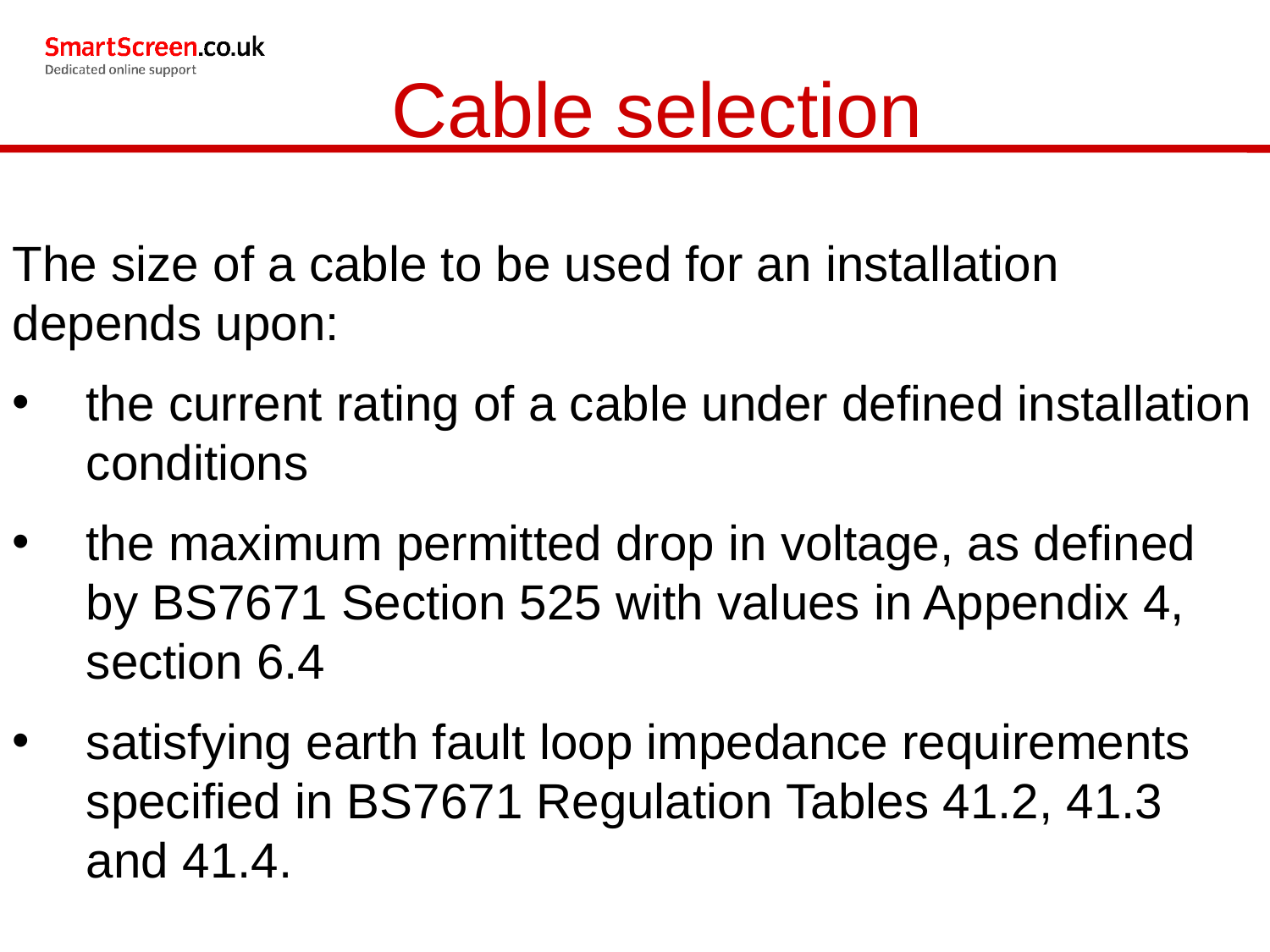

Cable selection

The size of a cable to be used for an installation depends upon:
the current rating of a cable under defined installation conditions
the maximum permitted drop in voltage, as defined by BS7671 Section 525 with values in Appendix 4, section 6.4
satisfying earth fault loop impedance requirements specified in BS7671 Regulation Tables 41.2, 41.3 and 41.4.